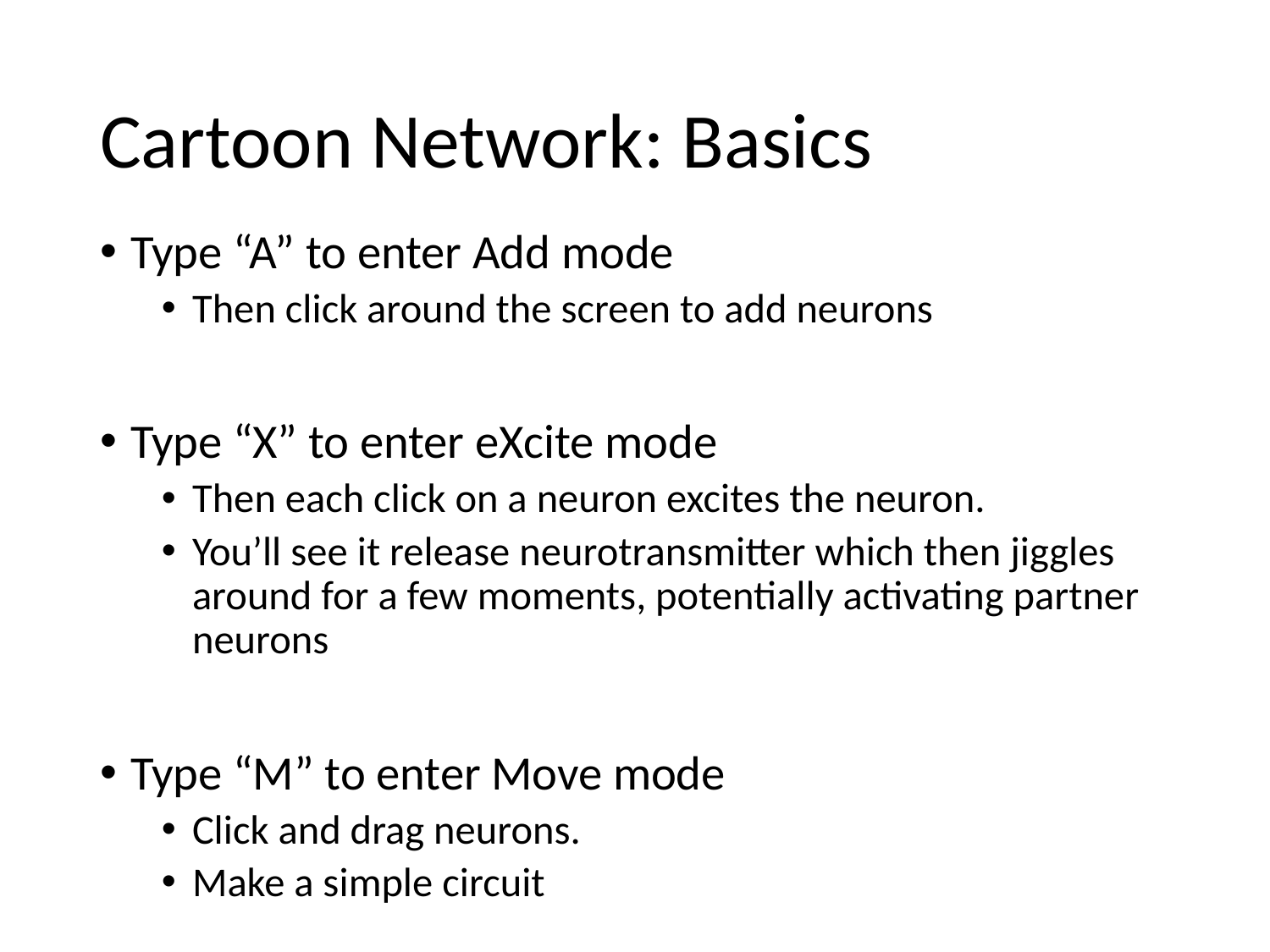

# Cartoon Network: Basics
Type “A” to enter Add mode
Then click around the screen to add neurons

Type “X” to enter eXcite mode
Then each click on a neuron excites the neuron.
You’ll see it release neurotransmitter which then jiggles around for a few moments, potentially activating partner neurons

Type “M” to enter Move mode
Click and drag neurons.
Make a simple circuit